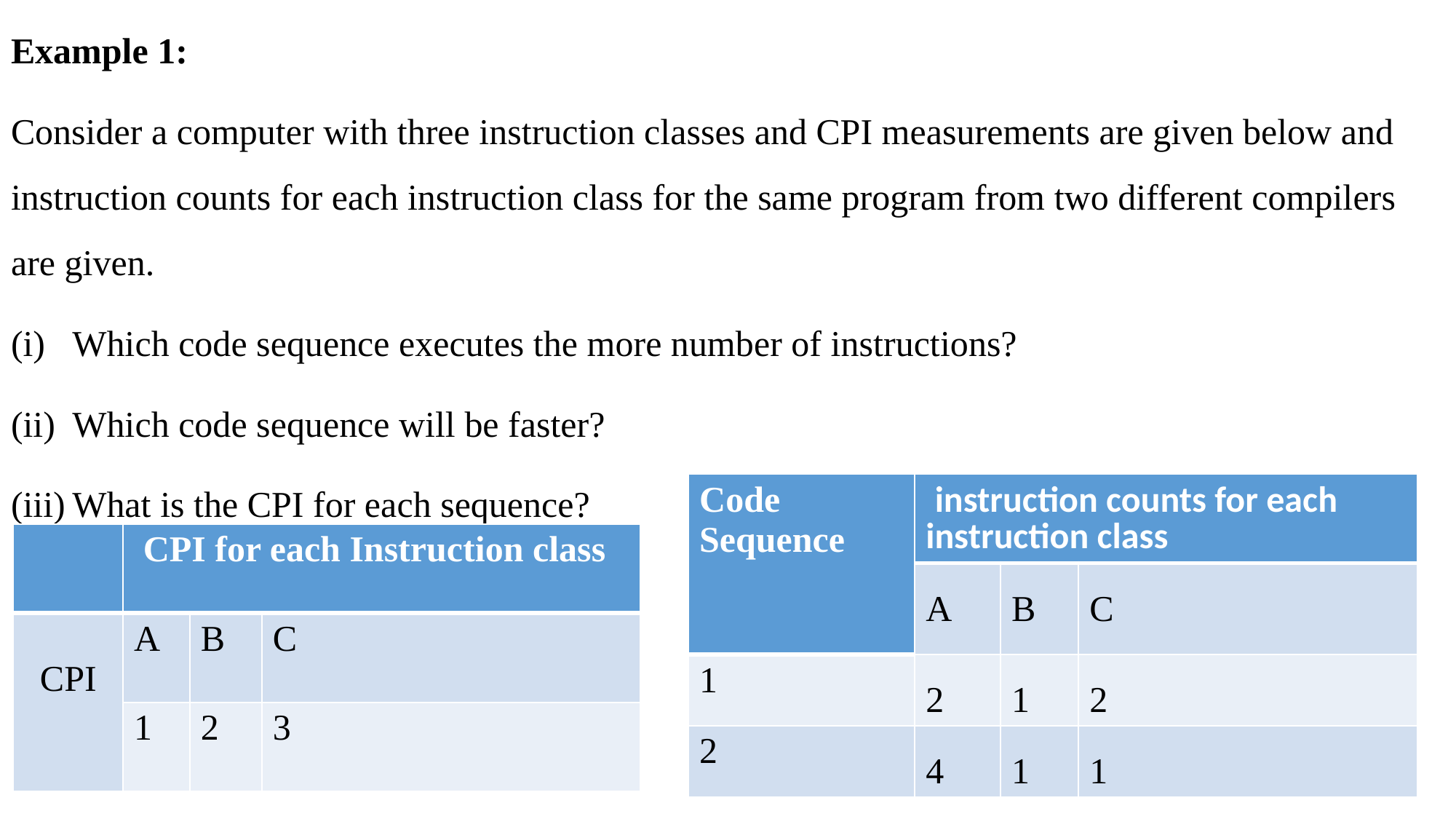

Example 1:
Consider a computer with three instruction classes and CPI measurements are given below and instruction counts for each instruction class for the same program from two different compilers are given.
Which code sequence executes the more number of instructions?
Which code sequence will be faster?
What is the CPI for each sequence?

| Code Sequence | instruction counts for each instruction class |  |  |
| --- | --- | --- | --- |
|  | A | B | C |
| 1 | 2 | 1 | 2 |
| 2 | 4 | 1 | 1 |
|  | CPI for each Instruction class |  |  |
| --- | --- | --- | --- |
| CPI | A | B | C |
|  | 1 | 2 | 3 |